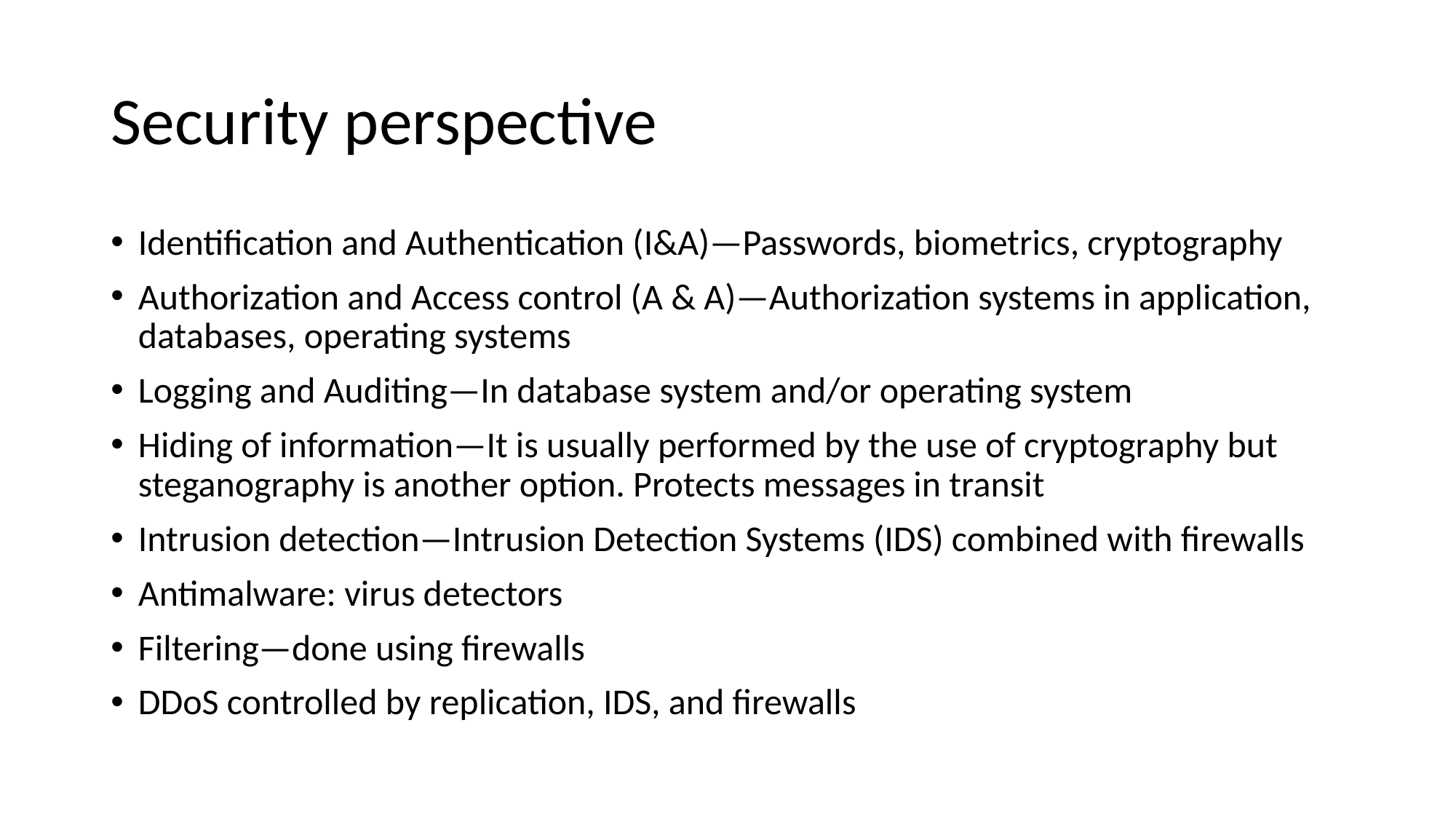

# Security perspective
Identification and Authentication (I&A)—Passwords, biometrics, cryptography
Authorization and Access control (A & A)—Authorization systems in application, databases, operating systems
Logging and Auditing—In database system and/or operating system
Hiding of information—It is usually performed by the use of cryptography but steganography is another option. Protects messages in transit
Intrusion detection—Intrusion Detection Systems (IDS) combined with firewalls
Antimalware: virus detectors
Filtering—done using firewalls
DDoS controlled by replication, IDS, and firewalls